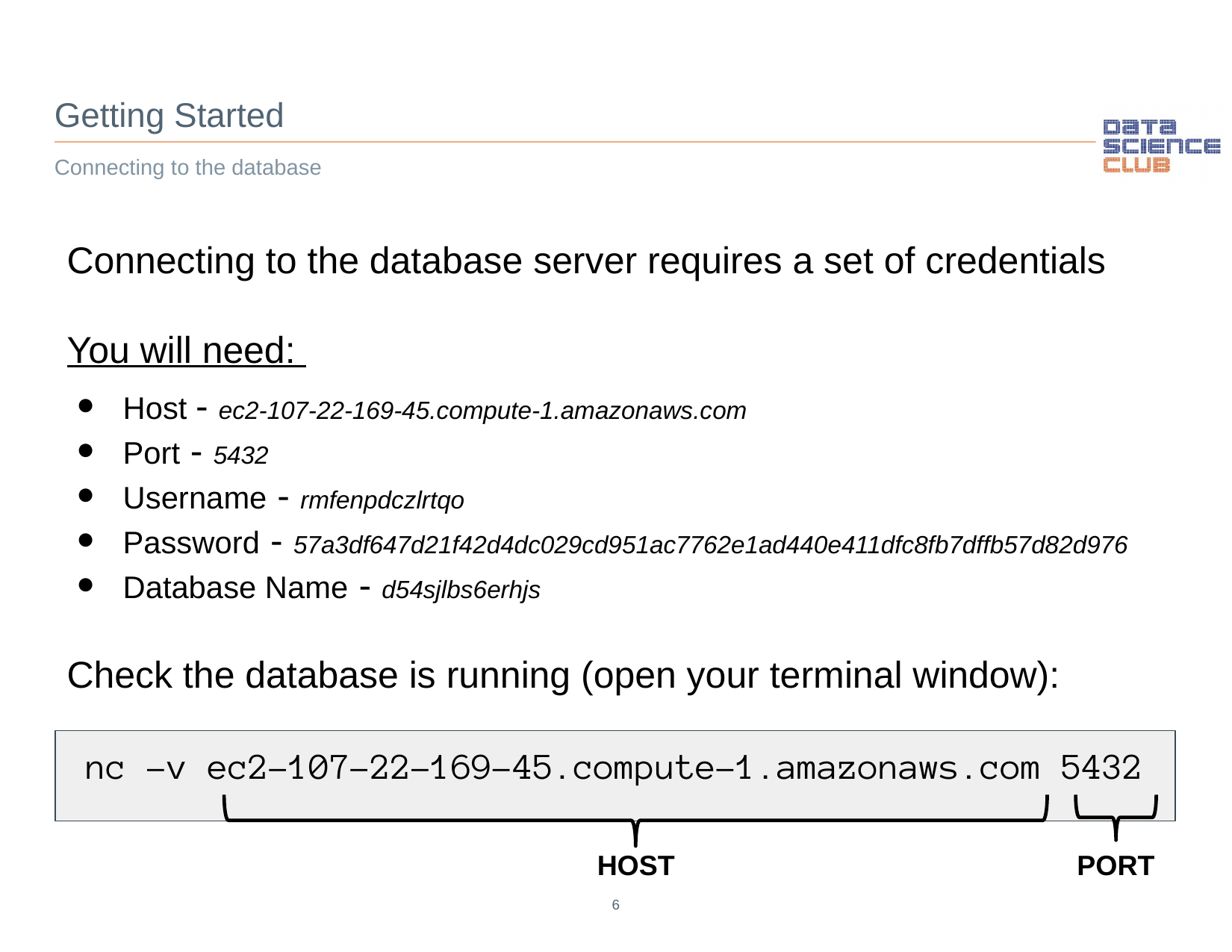

Getting Started
Connecting to the database
Connecting to the database server requires a set of credentials

You will need:

Host - ec2-107-22-169-45.compute-1.amazonaws.com
Port - 5432
Username - rmfenpdczlrtqo
Password - 57a3df647d21f42d4dc029cd951ac7762e1ad440e411dfc8fb7dffb57d82d976
Database Name - d54sjlbs6erhjs

Check the database is running (open your terminal window):

nc -v ec2-107-22-169-45.compute-1.amazonaws.com 5432

HOST
PORT